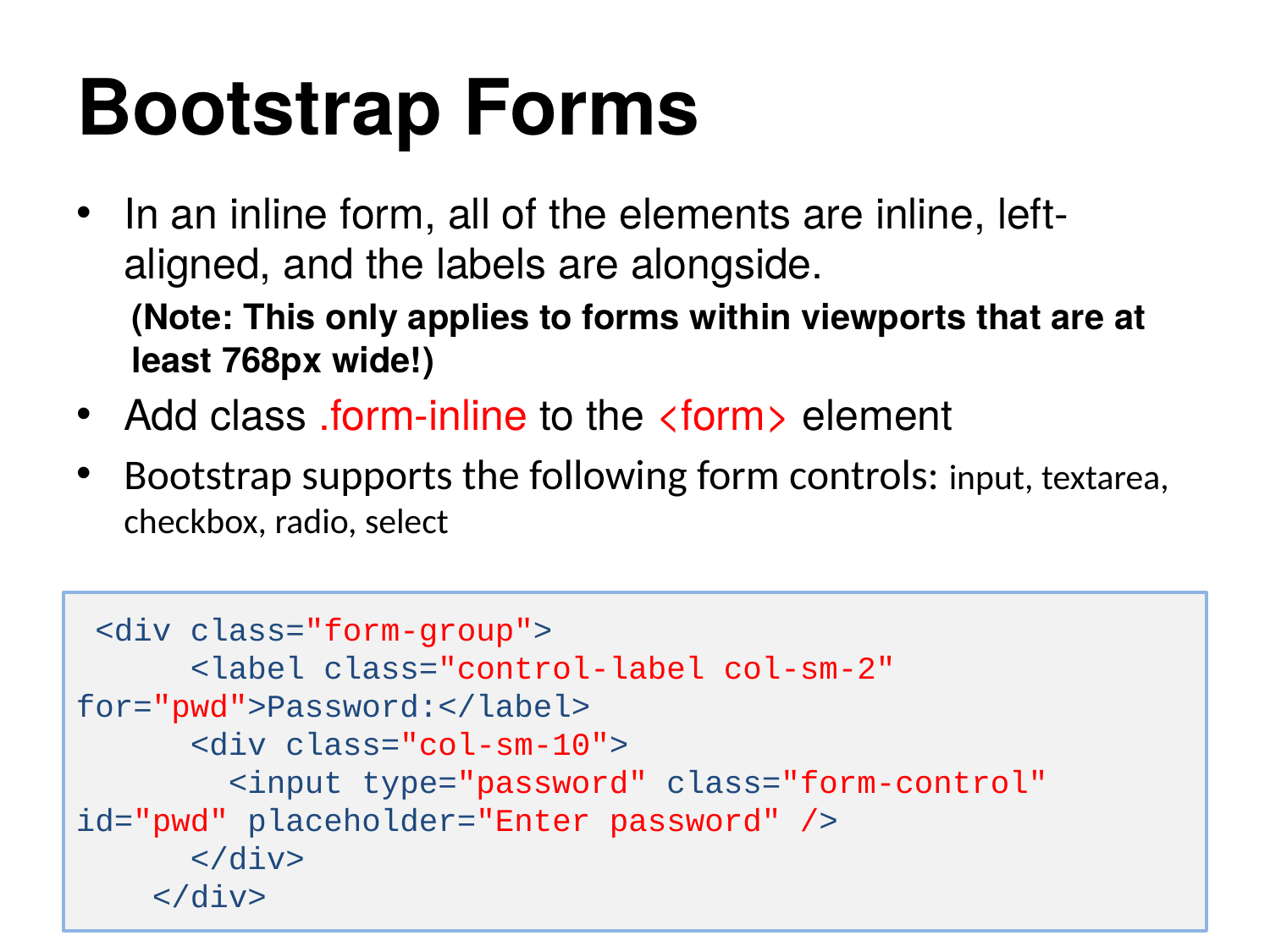

# Bootstrap Forms
In an inline form, all of the elements are inline, left-aligned, and the labels are alongside.
(Note: This only applies to forms within viewports that are at least 768px wide!)
Add class .form-inline to the <form> element
Bootstrap supports the following form controls: input, textarea, checkbox, radio, select

 <div class="form-group">
      <label class="control-label col-sm-2" for="pwd">Password:</label>
      <div class="col-sm-10">
        <input type="password" class="form-control" id="pwd" placeholder="Enter password" />
      </div>
    </div>